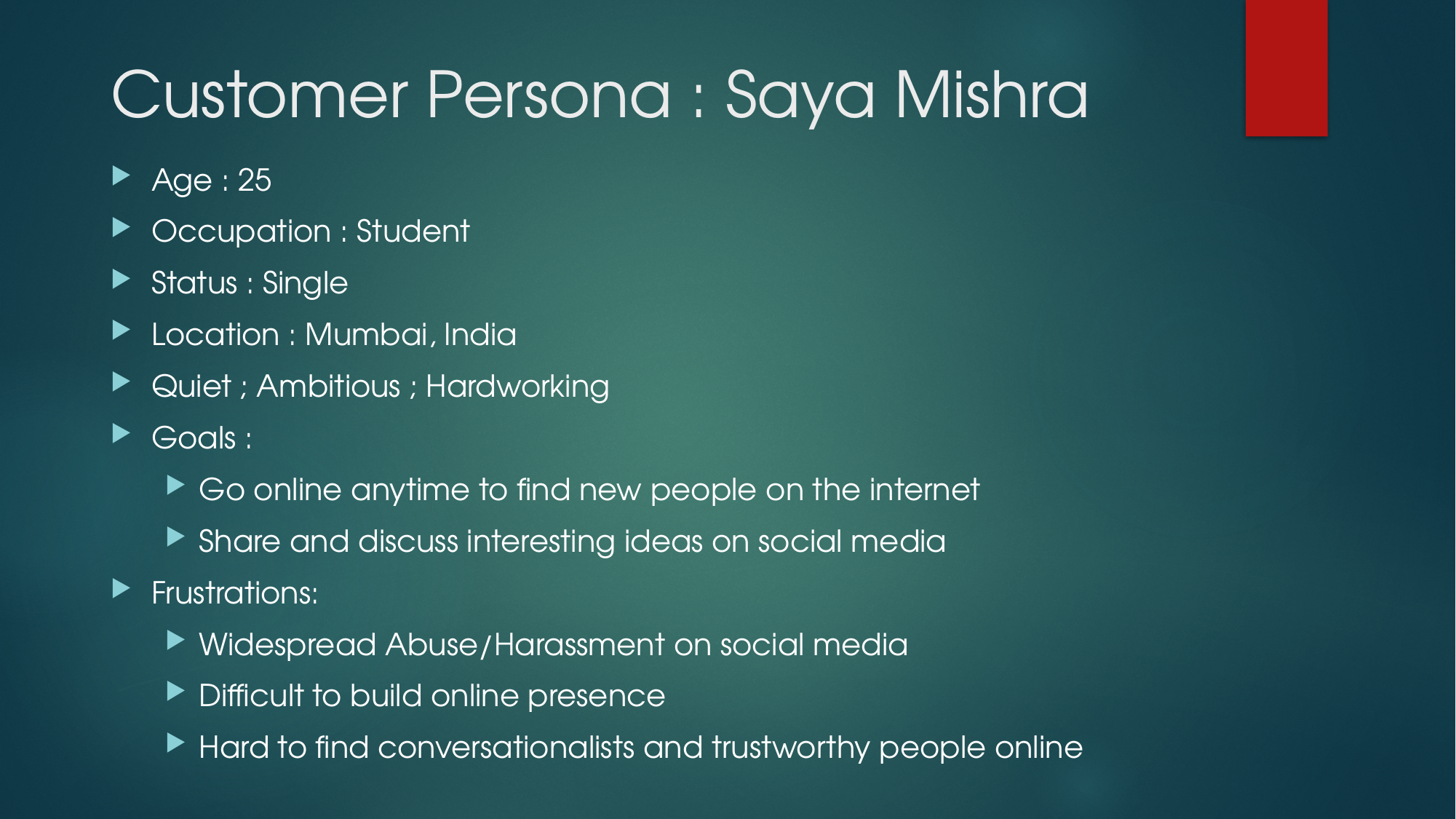

# Customer Persona : Saya Mishra
Age : 25
Occupation : Student
Status : Single
Location : Mumbai, India
Quiet ; Ambitious ; Hardworking
Goals :
Go online anytime to find new people on the internet
Share and discuss interesting ideas on social media
Frustrations:
Widespread Abuse/Harassment on social media
Difficult to build online presence
Hard to find conversationalists and trustworthy people online